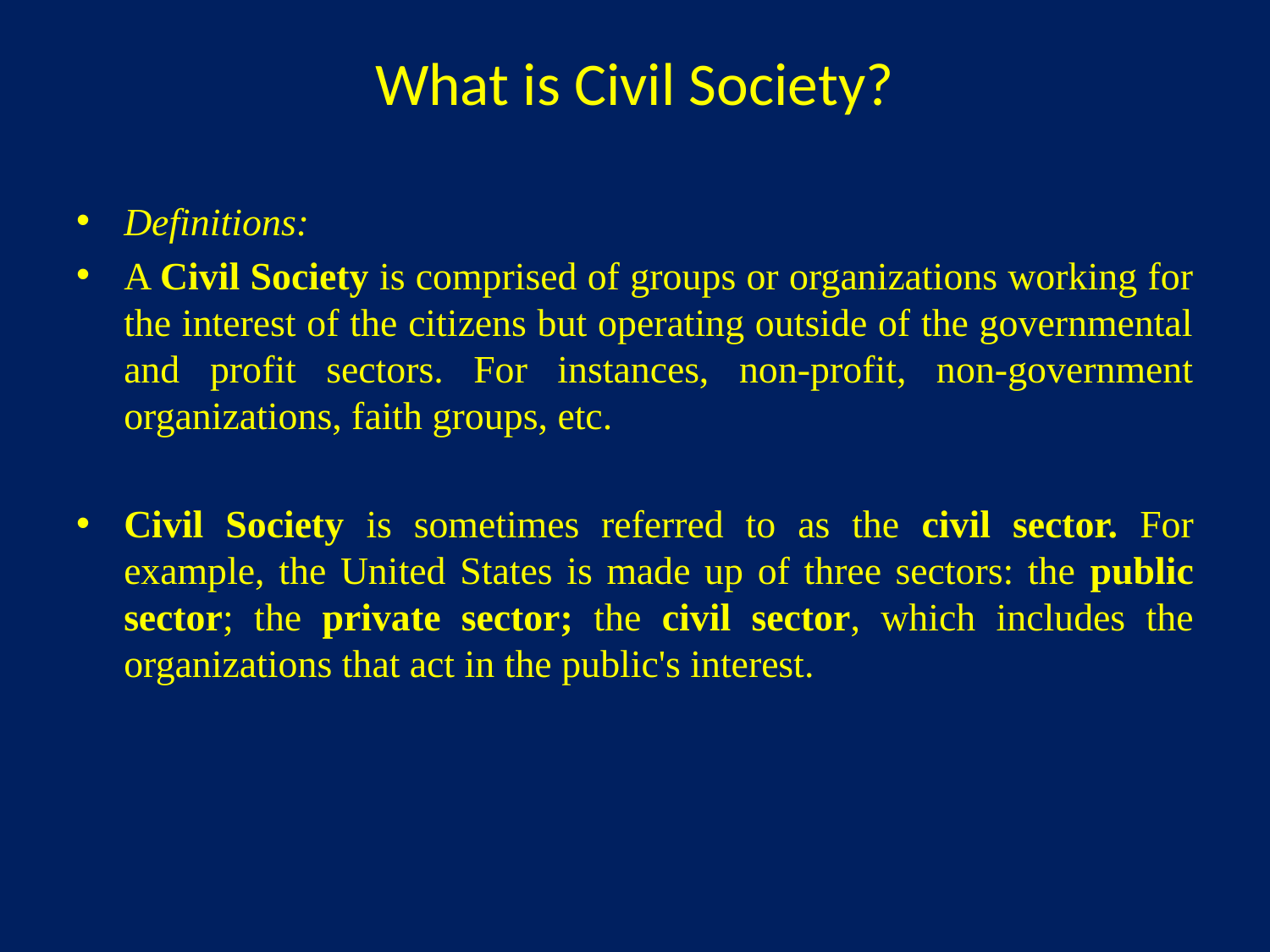

# What is Civil Society?
Definitions:
A Civil Society is comprised of groups or organizations working for the interest of the citizens but operating outside of the governmental and profit sectors. For instances, non-profit, non-government organizations, faith groups, etc.

Civil Society is sometimes referred to as the civil sector. For example, the United States is made up of three sectors: the public sector; the private sector; the civil sector, which includes the organizations that act in the public's interest.